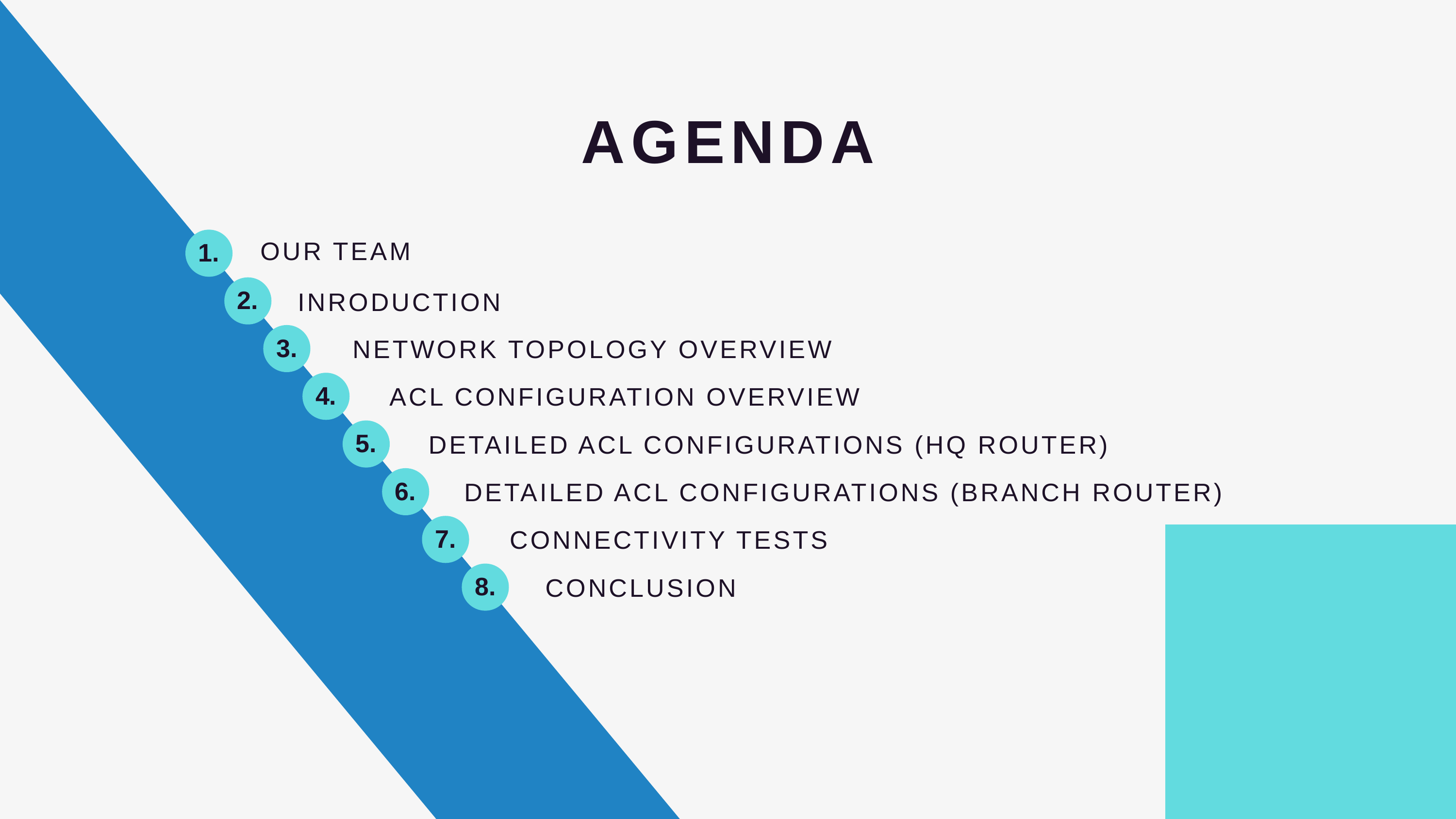

AGENDA

OUR TEAM
1.

2.
INRODUCTION

3.
NETWORK TOPOLOGY OVERVIEW

4.
ACL CONFIGURATION OVERVIEW

5.
DETAILED ACL CONFIGURATIONS (HQ ROUTER)

6.
DETAILED ACL CONFIGURATIONS (BRANCH ROUTER)

7.
CONNECTIVITY TESTS

8.
CONCLUSION